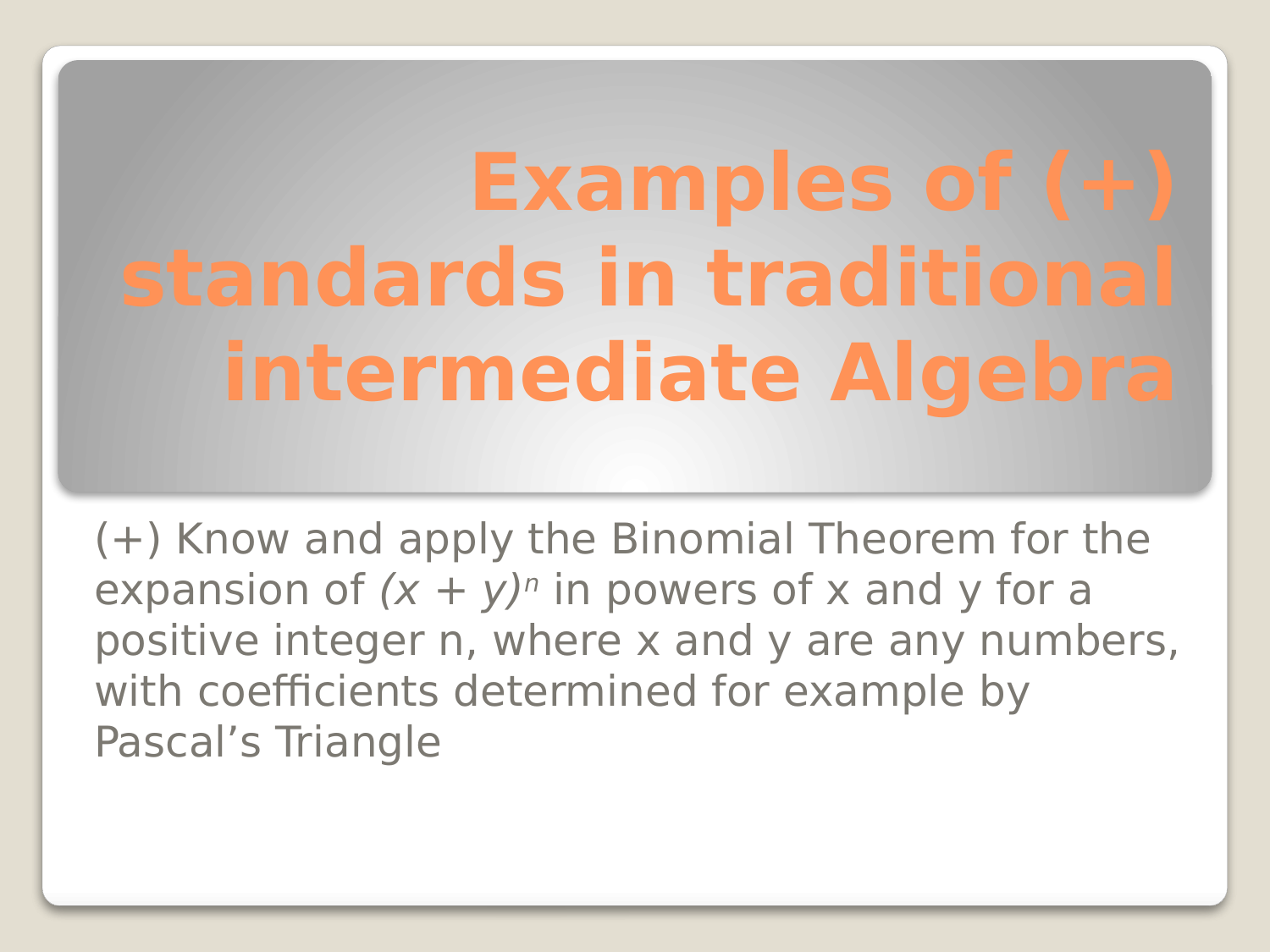

# Examples of (+) standards in traditional intermediate Algebra
(+) Know and apply the Binomial Theorem for the expansion of (x + y)n in powers of x and y for a positive integer n, where x and y are any numbers, with coefficients determined for example by Pascal’s Triangle